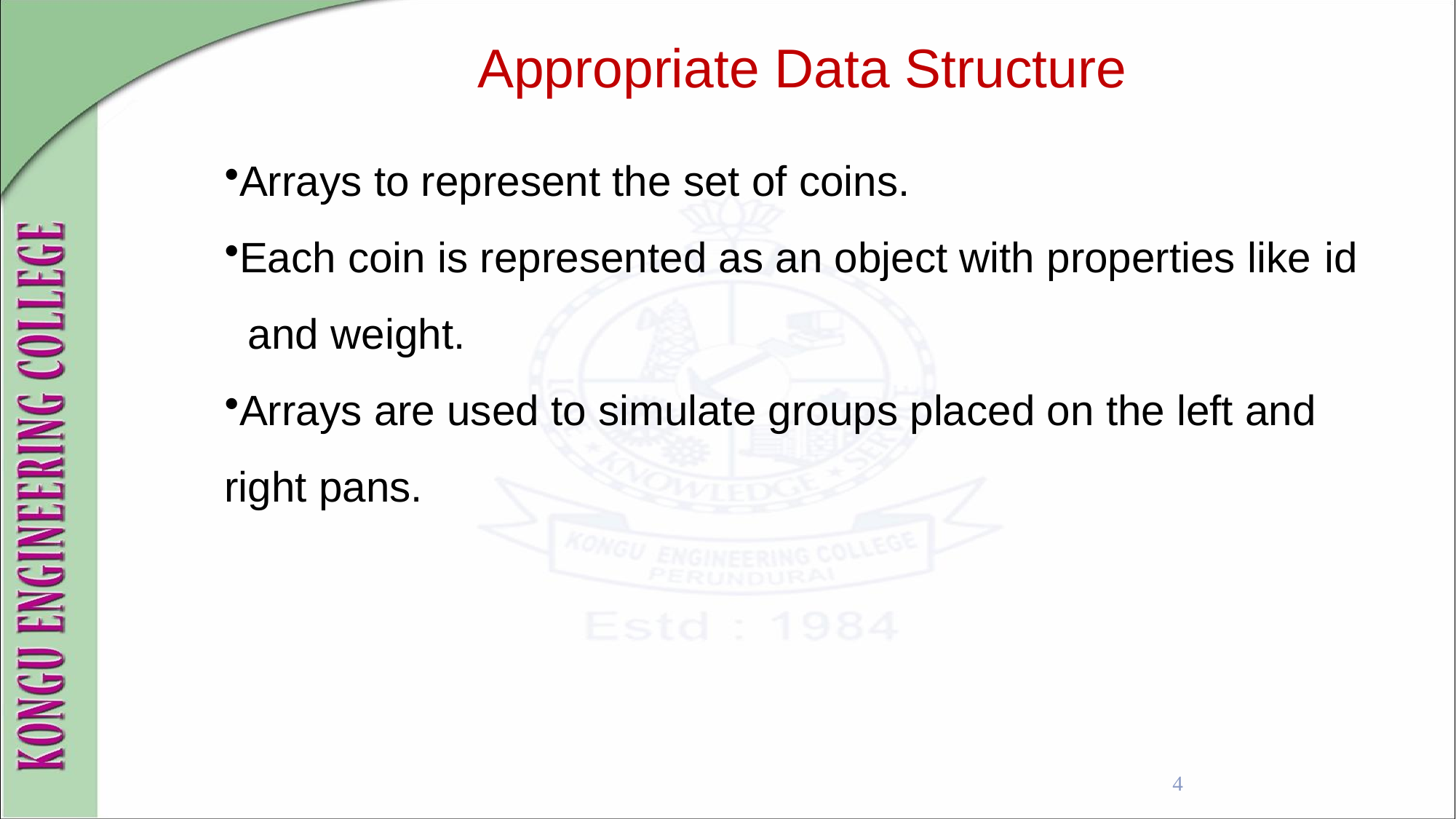

Appropriate Data Structure
Arrays to represent the set of coins.
Each coin is represented as an object with properties like id    and weight.
Arrays are used to simulate groups placed on the left and right pans.

4